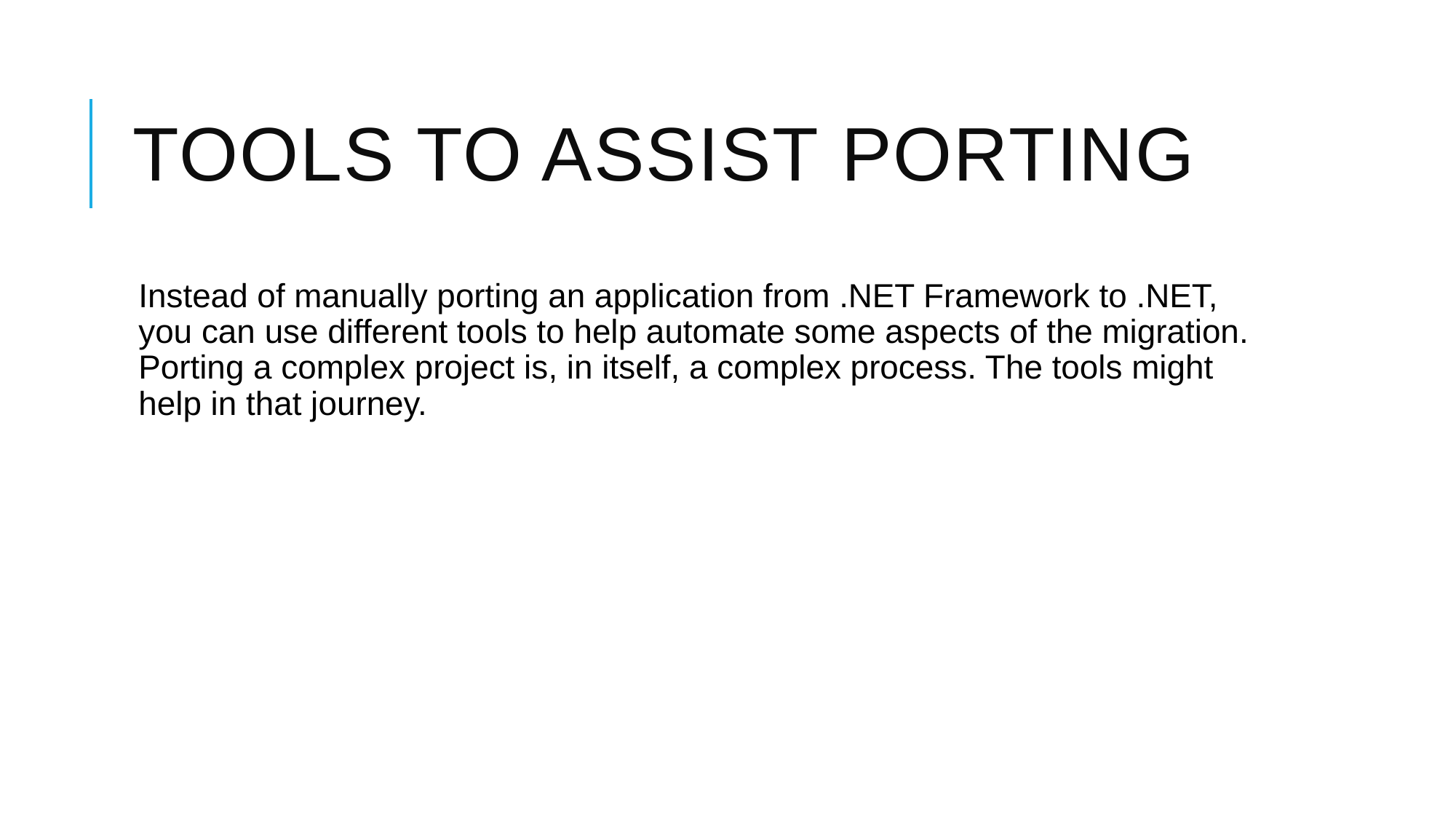

# Tools to assist porting
Instead of manually porting an application from .NET Framework to .NET, you can use different tools to help automate some aspects of the migration. Porting a complex project is, in itself, a complex process. The tools might help in that journey.